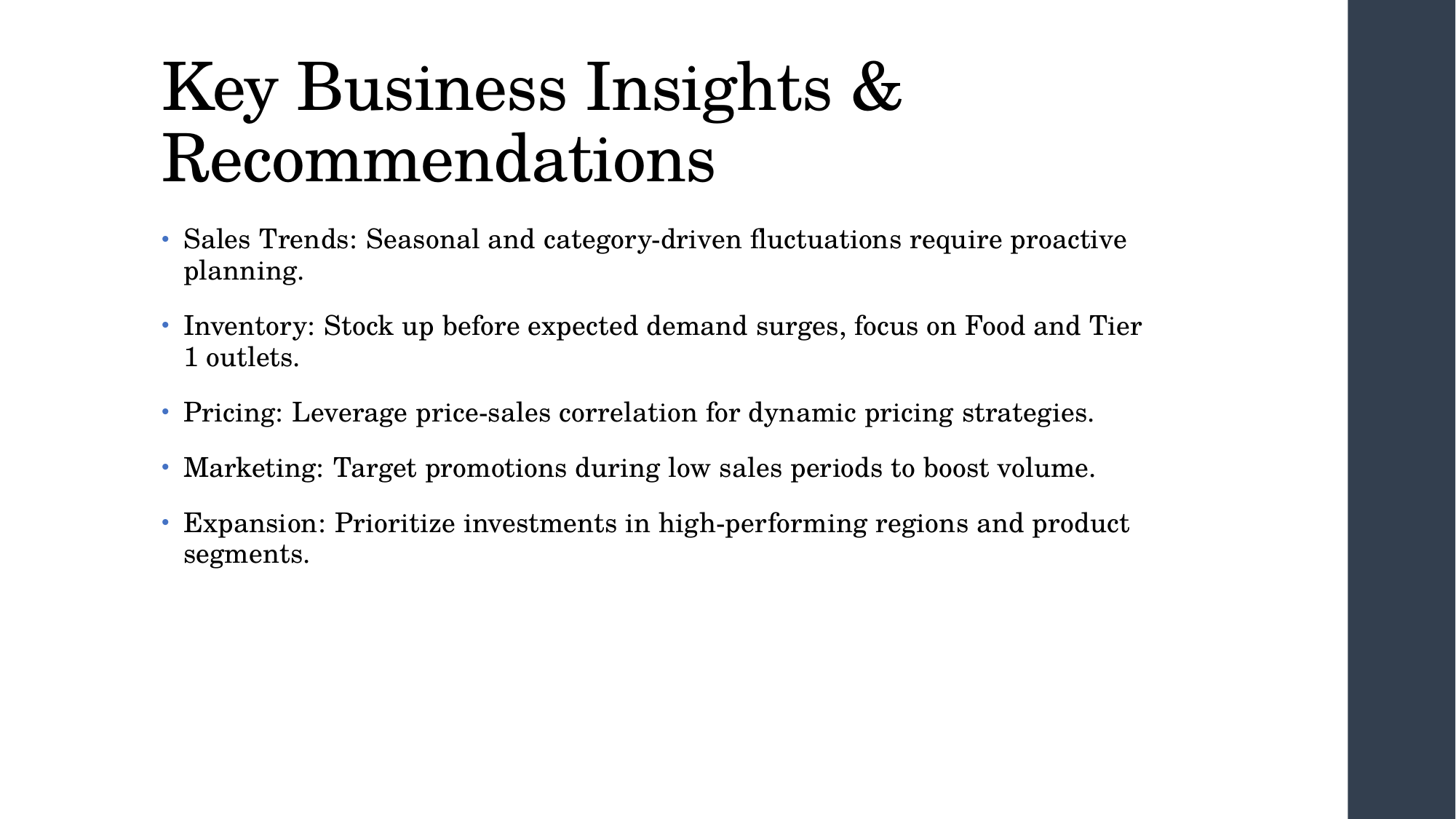

# Key Business Insights & Recommendations
Sales Trends: Seasonal and category-driven fluctuations require proactive planning.
Inventory: Stock up before expected demand surges, focus on Food and Tier 1 outlets.
Pricing: Leverage price-sales correlation for dynamic pricing strategies.
Marketing: Target promotions during low sales periods to boost volume.
Expansion: Prioritize investments in high-performing regions and product segments.